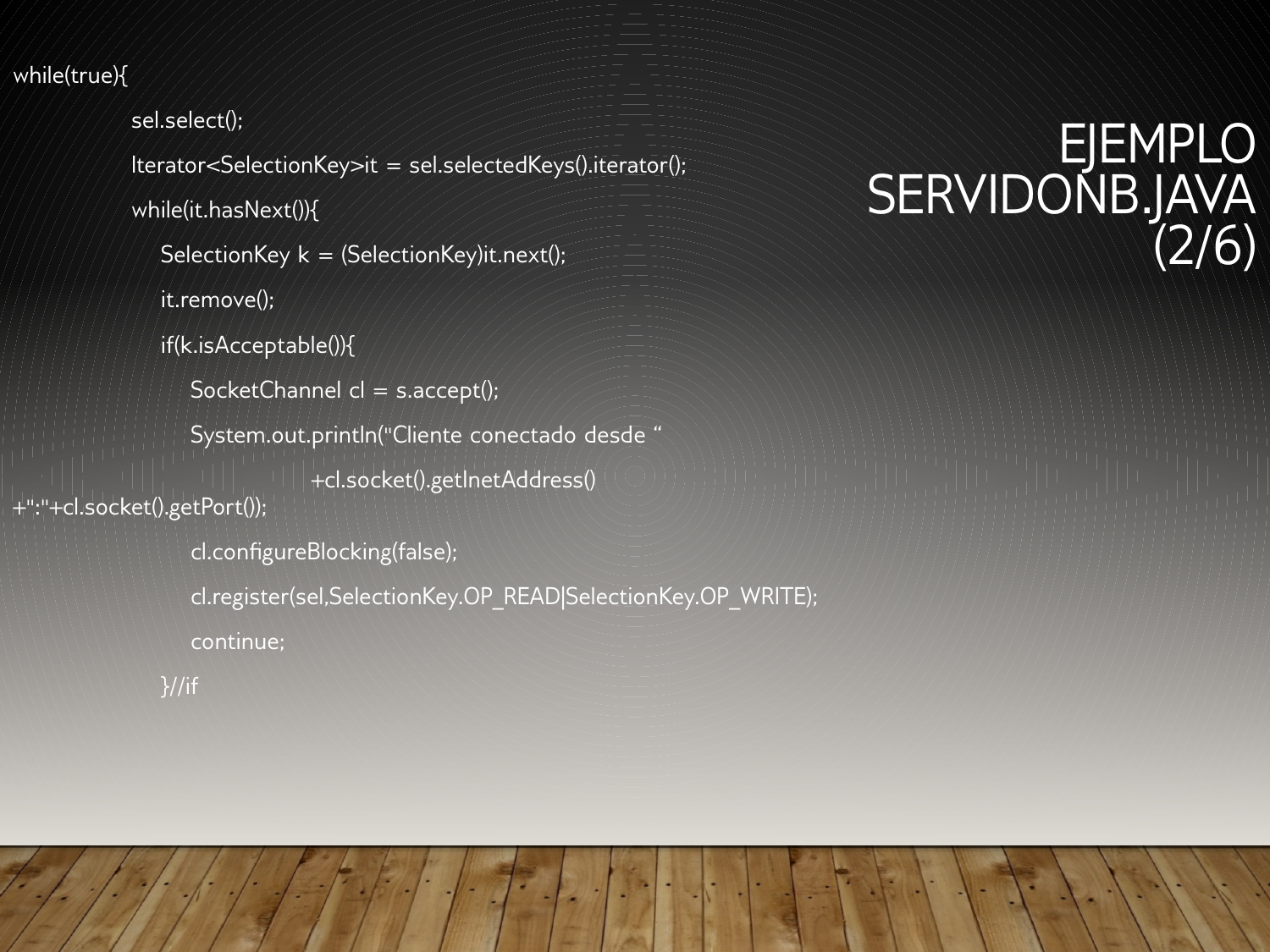

while(true){
                sel.select();
                Iterator<SelectionKey>it = sel.selectedKeys().iterator();
                while(it.hasNext()){
                    SelectionKey k = (SelectionKey)it.next();
                    it.remove();
                    if(k.isAcceptable()){
                        SocketChannel cl = s.accept();
                        System.out.println("Cliente conectado desde “
		      +cl.socket().getInetAddress()+":"+cl.socket().getPort());
                        cl.configureBlocking(false);
                        cl.register(sel,SelectionKey.OP_READ|SelectionKey.OP_WRITE);
                        continue;
                    }//if
Ejemplo ServidoNB.java (2/6)